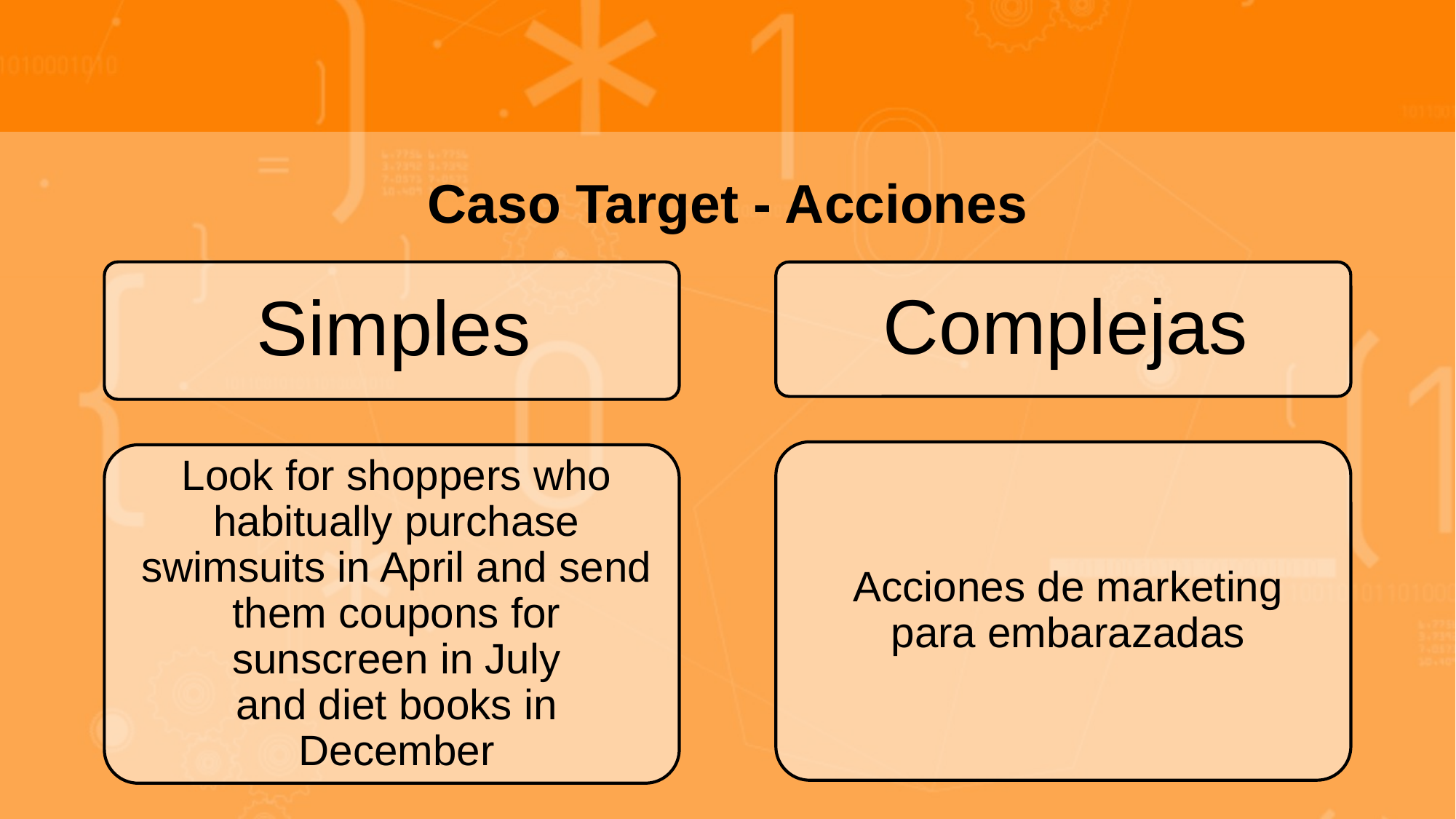

Caso Target - Acciones
Simples
Look for shoppers who habitually purchase swimsuits in April and send them coupons for sunscreen in July and diet books in December
Complejas
Acciones de marketing para embarazadas